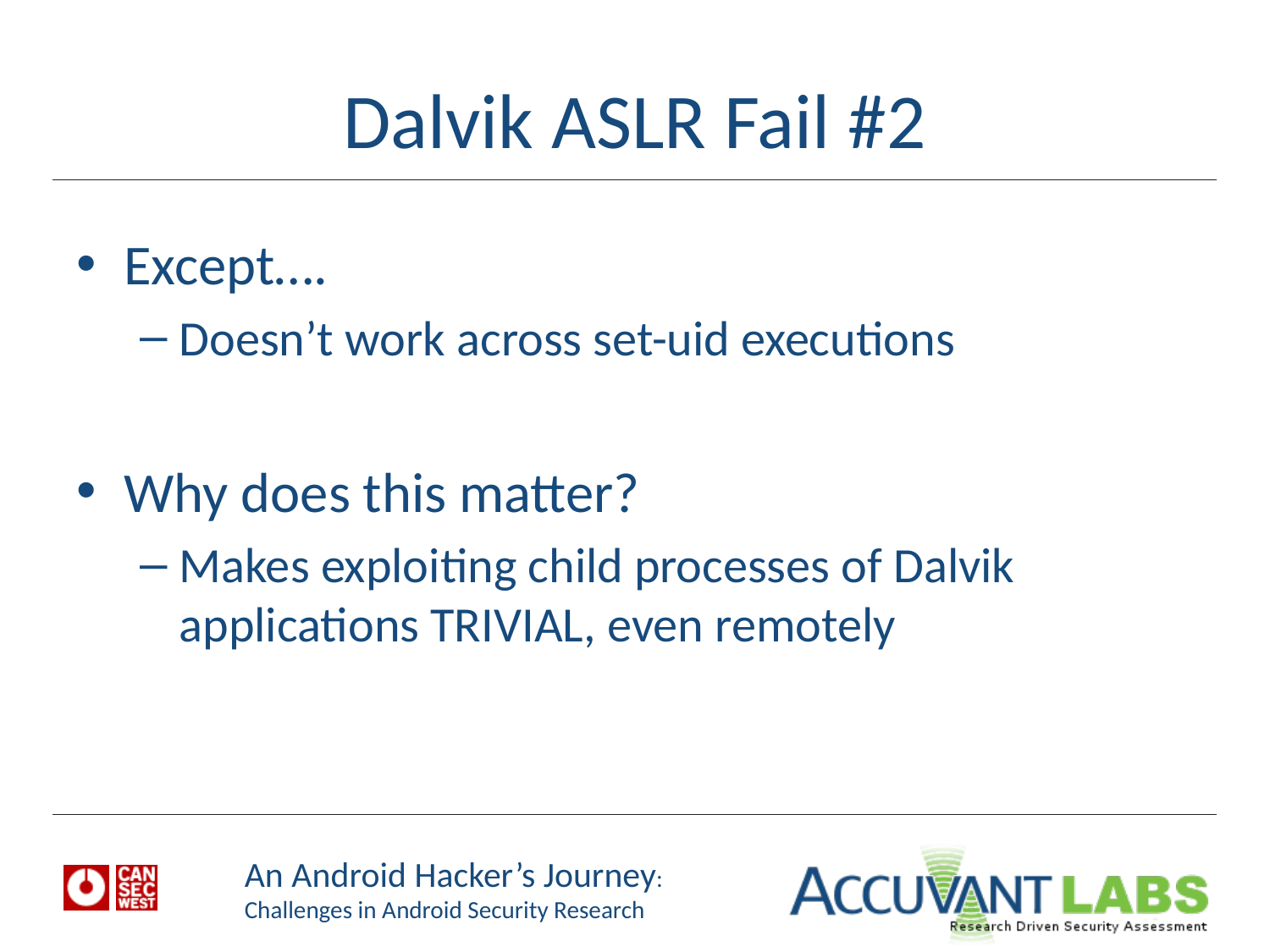

# Dalvik ASLR Fail #2
Except….
Doesn’t work across set-uid executions

Why does this matter?
Makes exploiting child processes of Dalvik applications TRIVIAL, even remotely